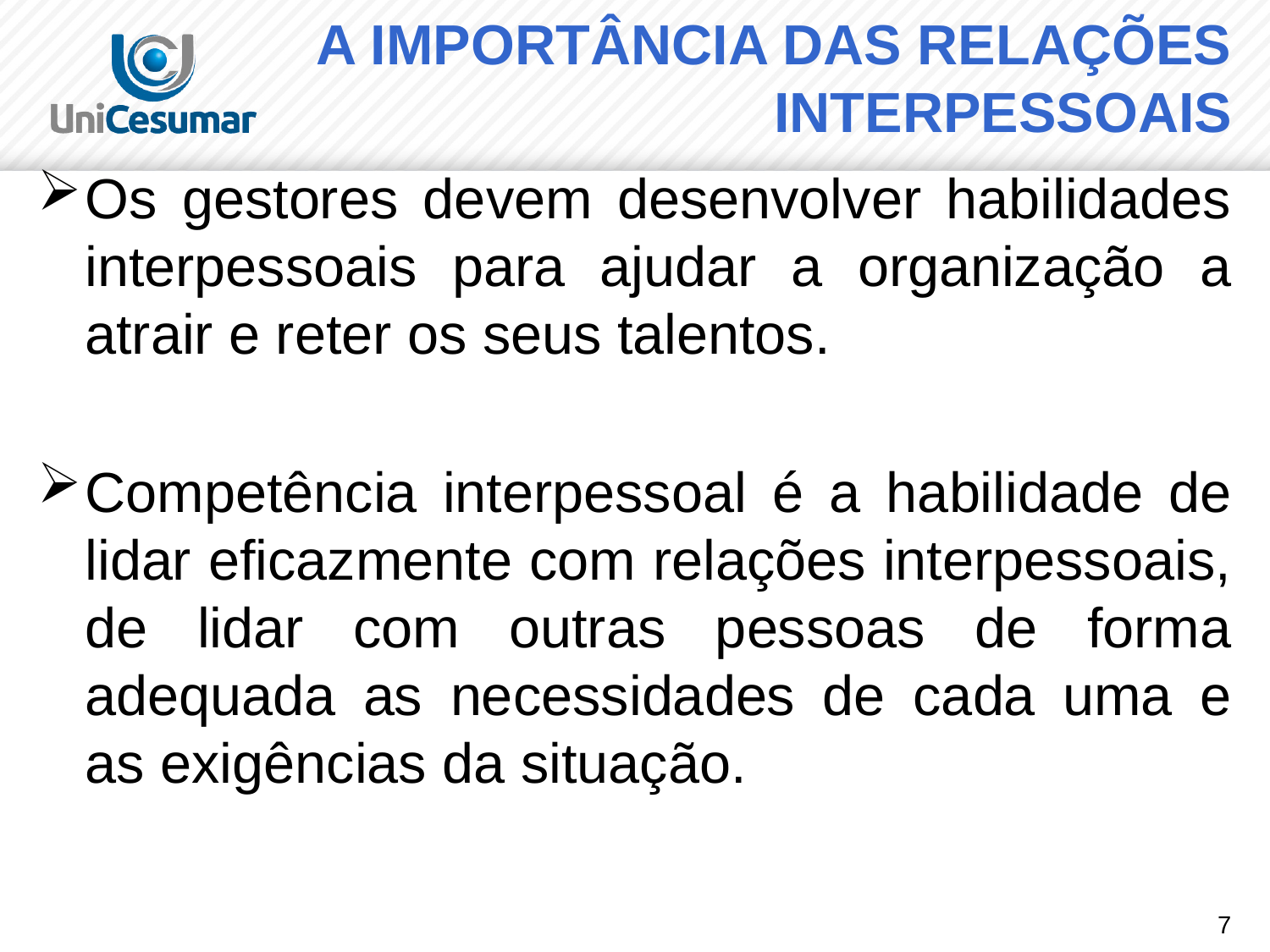

# A IMPORTÂNCIA DAS RELAÇÕES INTERPESSOAIS
Os gestores devem desenvolver habilidades interpessoais para ajudar a organização a atrair e reter os seus talentos.

Competência interpessoal é a habilidade de lidar eficazmente com relações interpessoais, de lidar com outras pessoas de forma adequada as necessidades de cada uma e as exigências da situação.